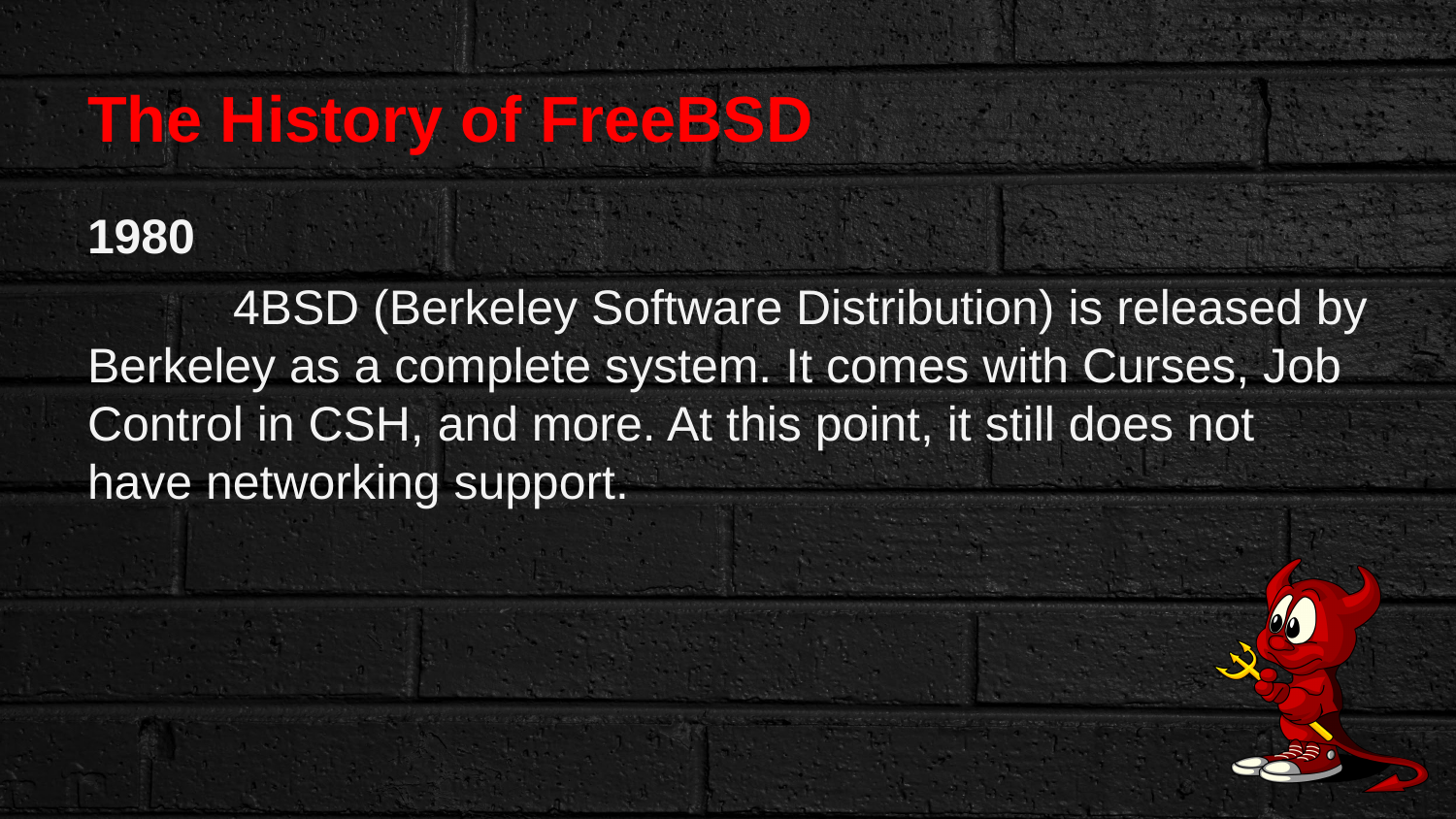

# The History of FreeBSD
1980
	4BSD (Berkeley Software Distribution) is released by Berkeley as a complete system. It comes with Curses, Job Control in CSH, and more. At this point, it still does not have networking support.